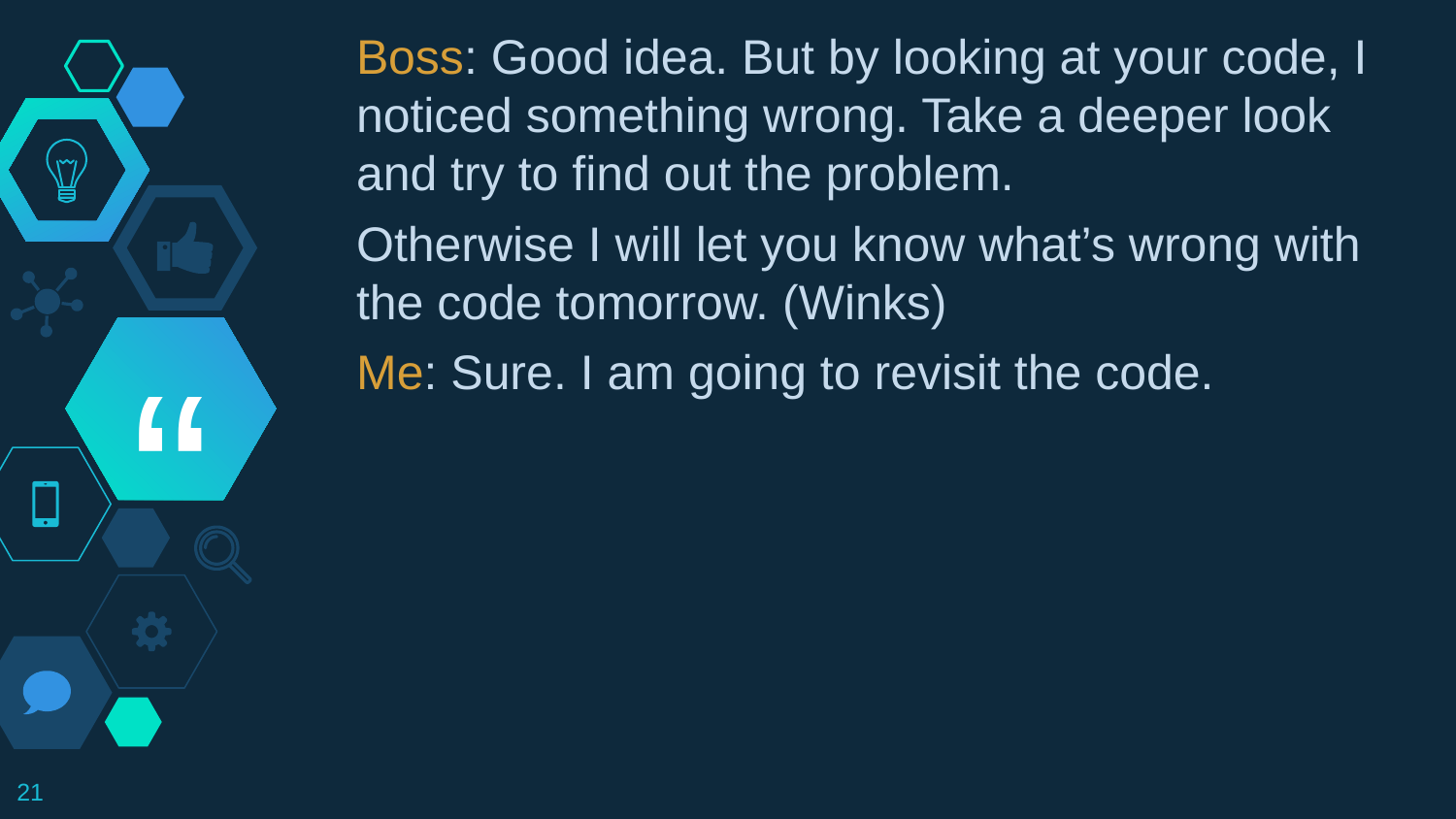

Boss: Good idea. But by looking at your code, I noticed something wrong. Take a deeper look and try to find out the problem.
Otherwise I will let you know what’s wrong with the code tomorrow. (Winks)
Me: Sure. I am going to revisit the code.
21